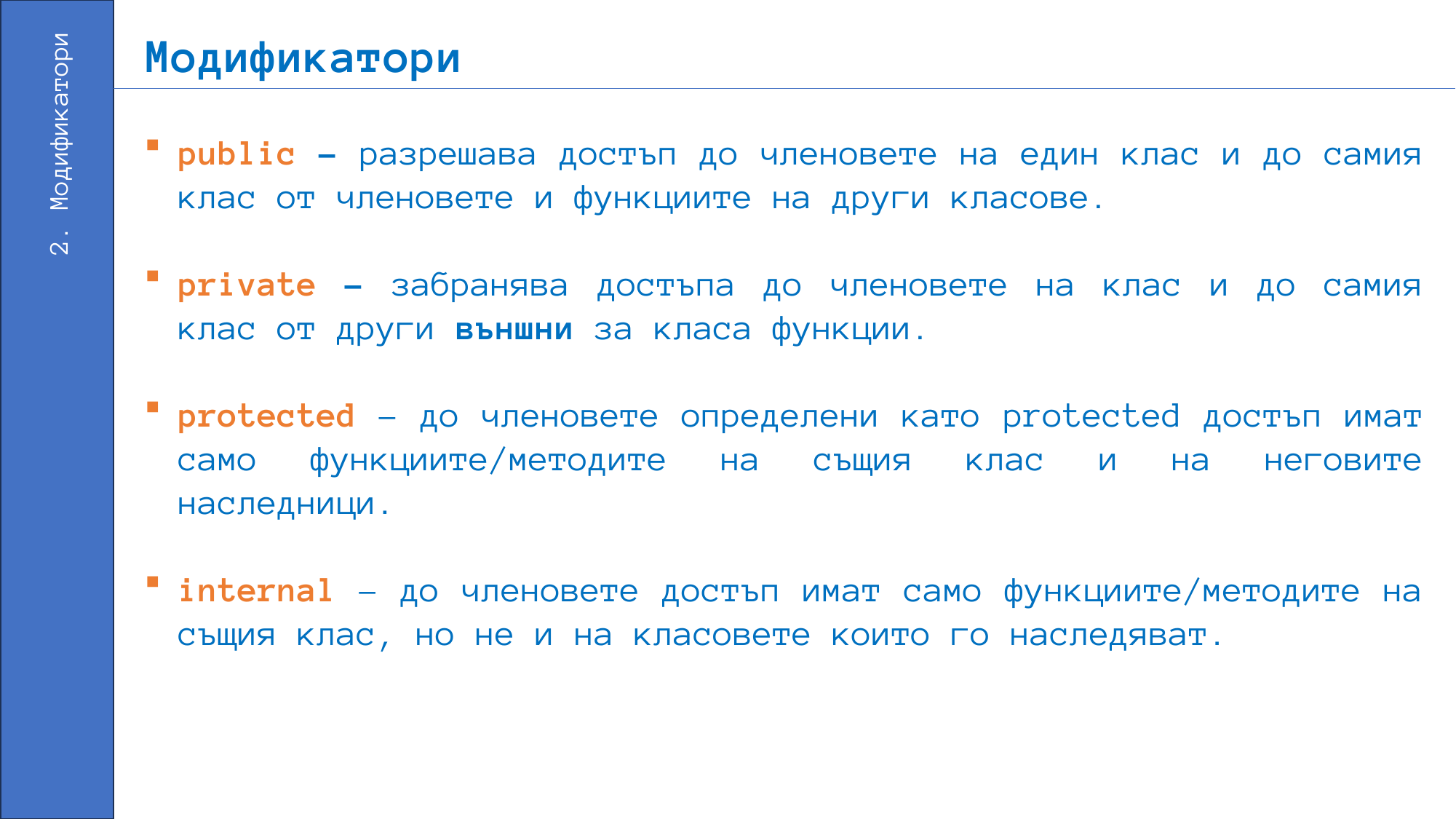

Модификатори
2. Модификатори
public – разрешава достъп до членовете на един клас и до самия клас от членовете и функциите на други класове.

private – забранява достъпа до членовете на клас и до самия клас от други външни за класа функции.

protected – до членовете определени като protected достъп имат само функциите/методите на същия клас и на неговите наследници.

internal – до членовете достъп имат само функциите/методите на същия клас, но не и на класовете които го наследяват.